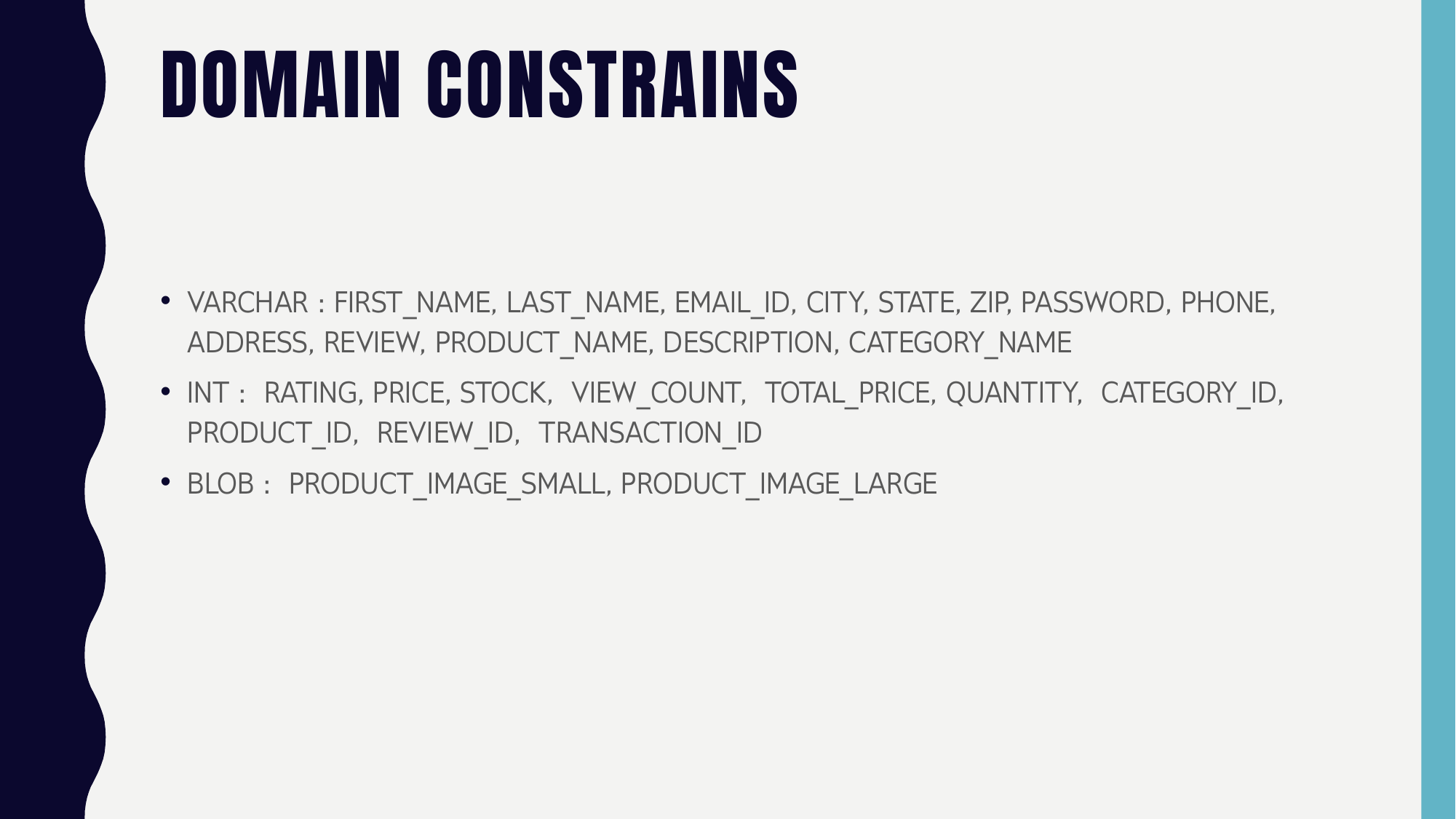

# Domain constrains
VARCHAR : FIRST_NAME, LAST_NAME, EMAIL_ID, CITY, STATE, ZIP, PASSWORD, PHONE, ADDRESS, REVIEW, PRODUCT_NAME, DESCRIPTION, CATEGORY_NAME
INT :  RATING, PRICE, STOCK,  VIEW_COUNT,  TOTAL_PRICE, QUANTITY,  CATEGORY_ID, PRODUCT_ID,  REVIEW_ID,  TRANSACTION_ID
BLOB :  PRODUCT_IMAGE_SMALL, PRODUCT_IMAGE_LARGE